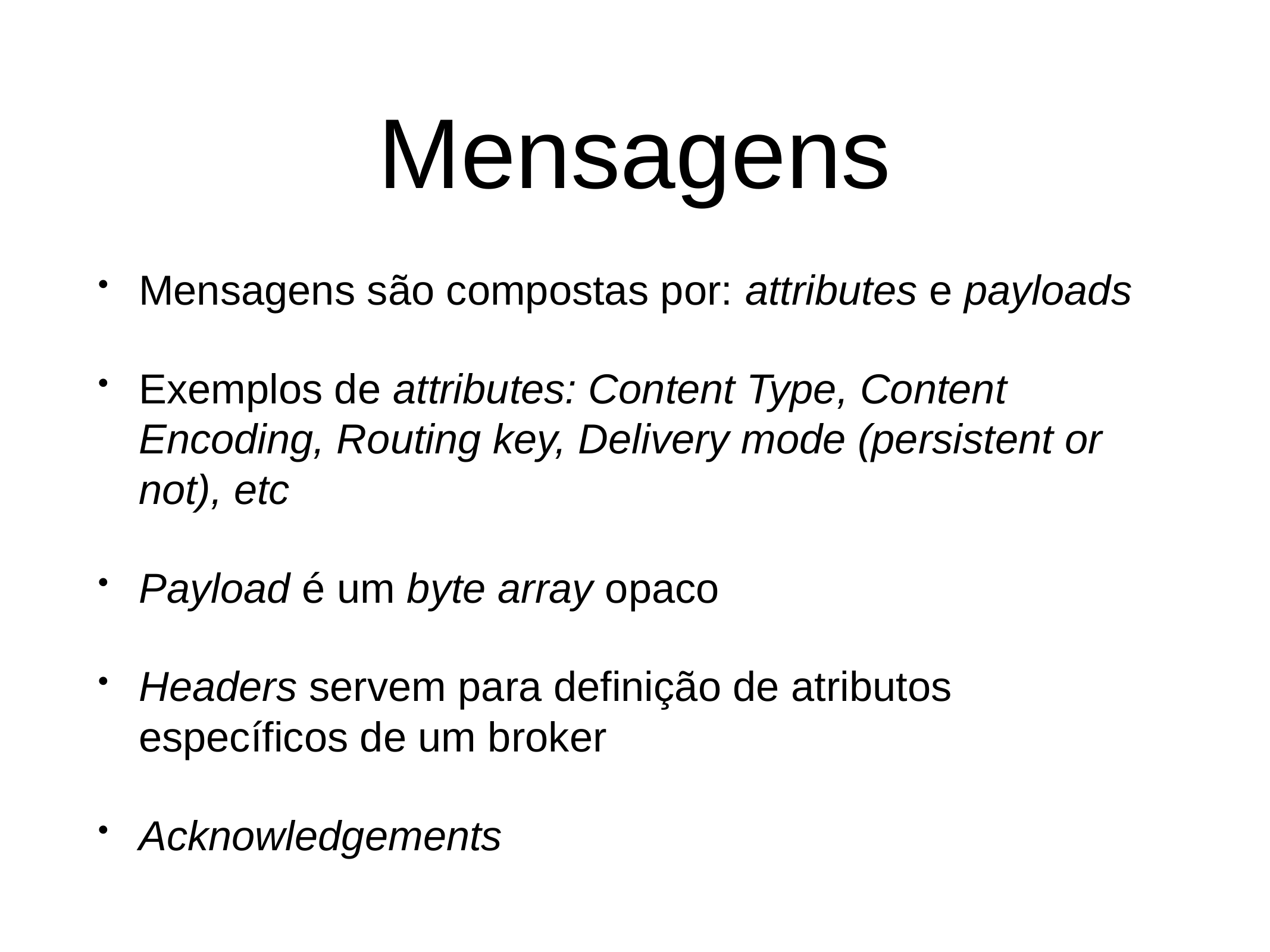

# Mensagens
Mensagens são compostas por: attributes e payloads
Exemplos de attributes: Content Type, Content Encoding, Routing key, Delivery mode (persistent or not), etc
Payload é um byte array opaco
Headers servem para definição de atributos específicos de um broker
Acknowledgements